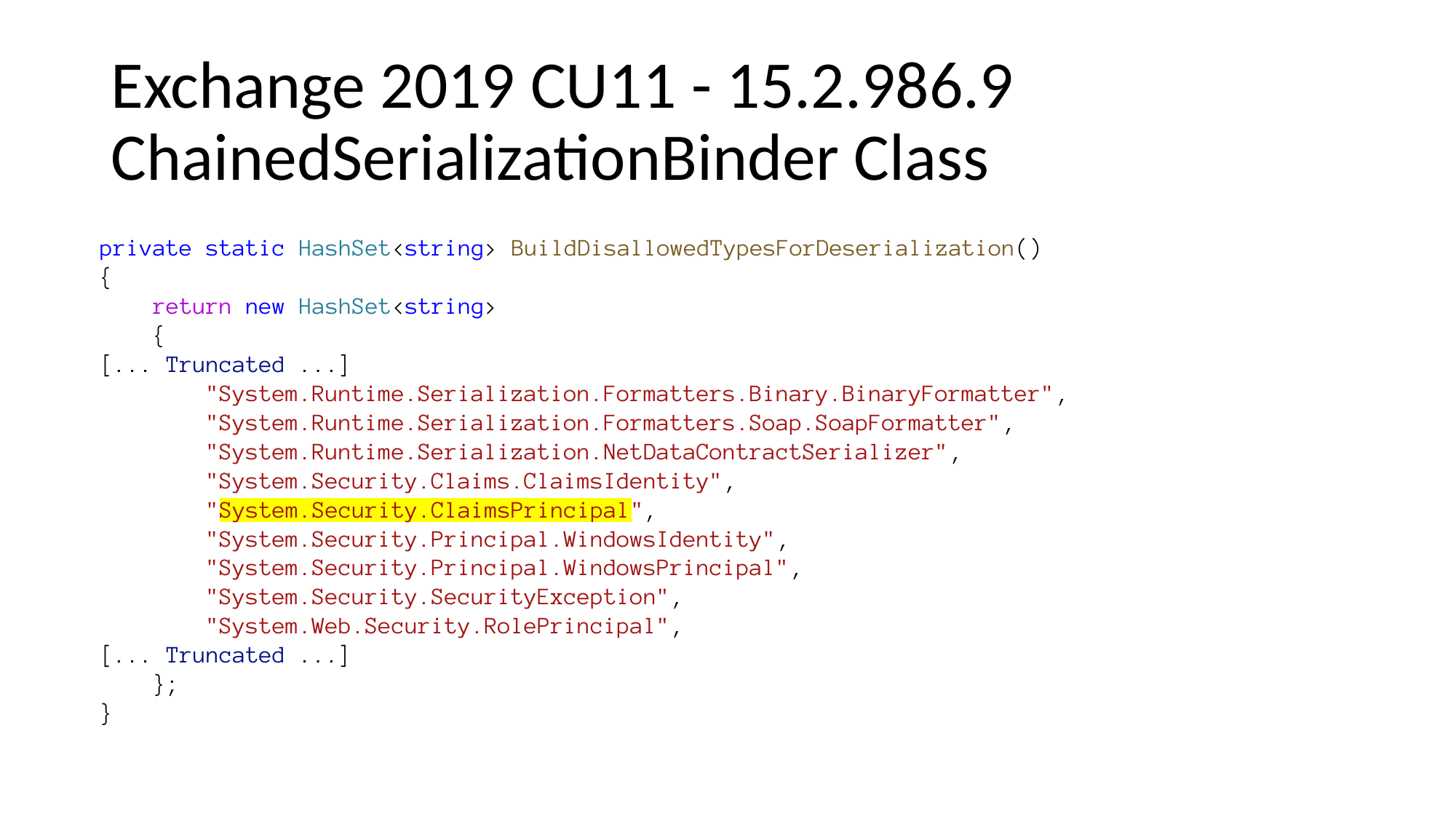

# Exchange 2019 CU11 - 15.2.986.9 ChainedSerializationBinder Class
private static HashSet<string> BuildDisallowedTypesForDeserialization()
{
    return new HashSet<string>
    {
[... Truncated ...]
        "System.Runtime.Serialization.Formatters.Binary.BinaryFormatter",
        "System.Runtime.Serialization.Formatters.Soap.SoapFormatter",
        "System.Runtime.Serialization.NetDataContractSerializer",
        "System.Security.Claims.ClaimsIdentity",
        "System.Security.ClaimsPrincipal",
        "System.Security.Principal.WindowsIdentity",
        "System.Security.Principal.WindowsPrincipal",
        "System.Security.SecurityException",
        "System.Web.Security.RolePrincipal",
[... Truncated ...]
    };
}